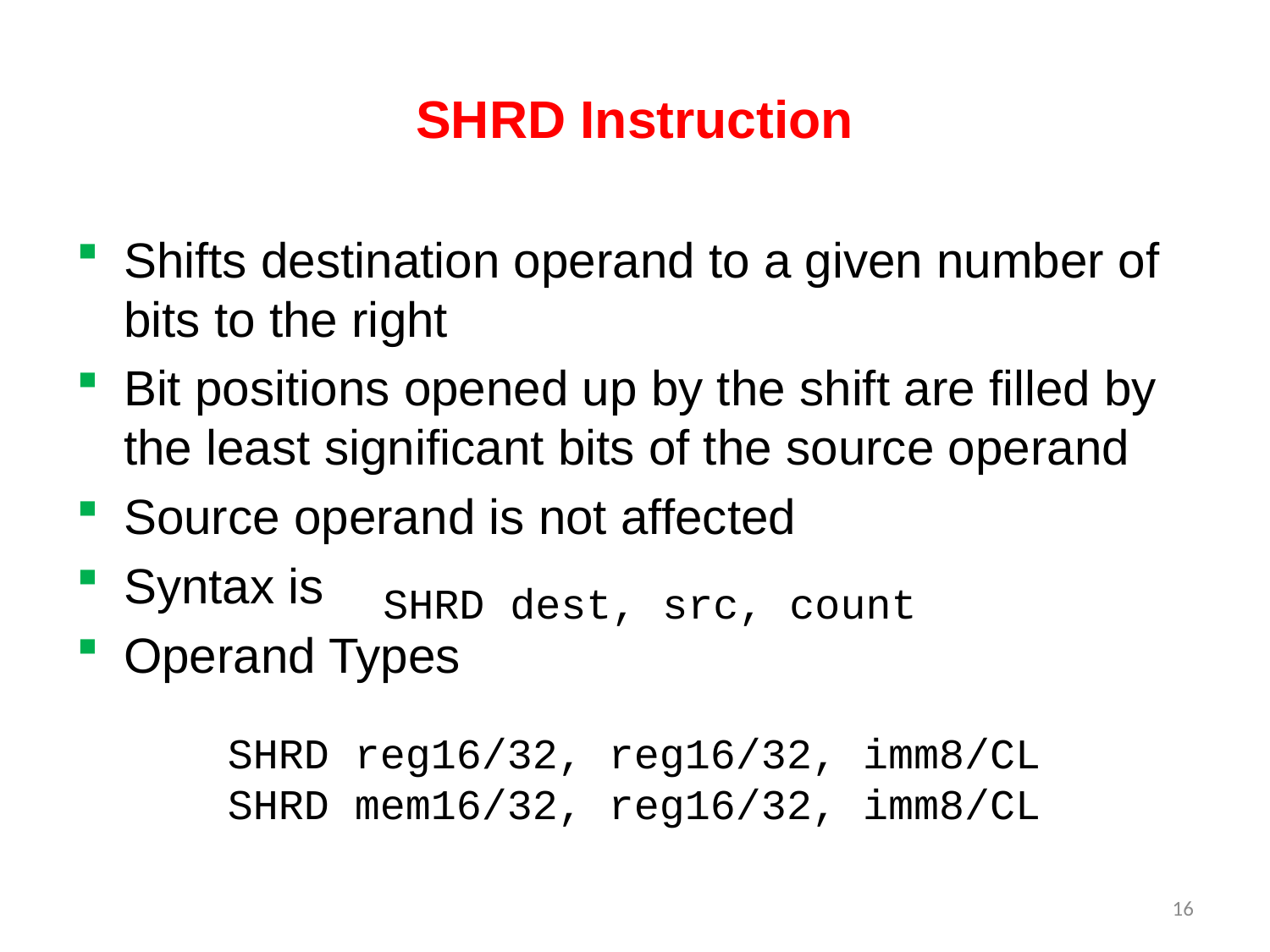

# SHRD Instruction
Shifts destination operand to a given number of bits to the right
Bit positions opened up by the shift are filled by the least significant bits of the source operand
Source operand is not affected
Syntax is
Operand Types

SHRD dest, src, count
SHRD reg16/32, reg16/32, imm8/CL
SHRD mem16/32, reg16/32, imm8/CL
16